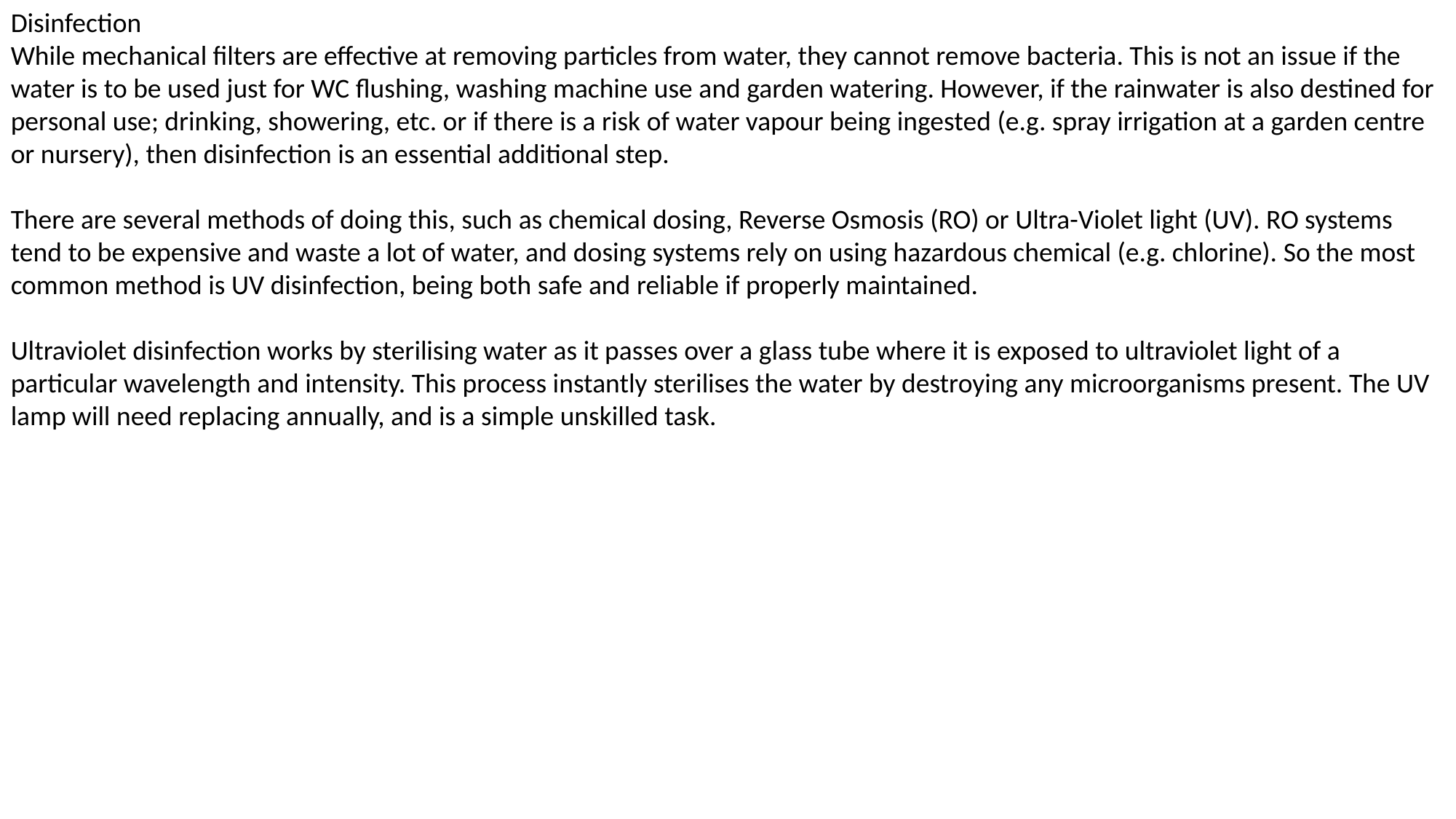

Disinfection
While mechanical filters are effective at removing particles from water, they cannot remove bacteria. This is not an issue if the water is to be used just for WC flushing, washing machine use and garden watering. However, if the rainwater is also destined for personal use; drinking, showering, etc. or if there is a risk of water vapour being ingested (e.g. spray irrigation at a garden centre or nursery), then disinfection is an essential additional step.

There are several methods of doing this, such as chemical dosing, Reverse Osmosis (RO) or Ultra-Violet light (UV). RO systems tend to be expensive and waste a lot of water, and dosing systems rely on using hazardous chemical (e.g. chlorine). So the most common method is UV disinfection, being both safe and reliable if properly maintained.

Ultraviolet disinfection works by sterilising water as it passes over a glass tube where it is exposed to ultraviolet light of a particular wavelength and intensity. This process instantly sterilises the water by destroying any microorganisms present. The UV lamp will need replacing annually, and is a simple unskilled task.